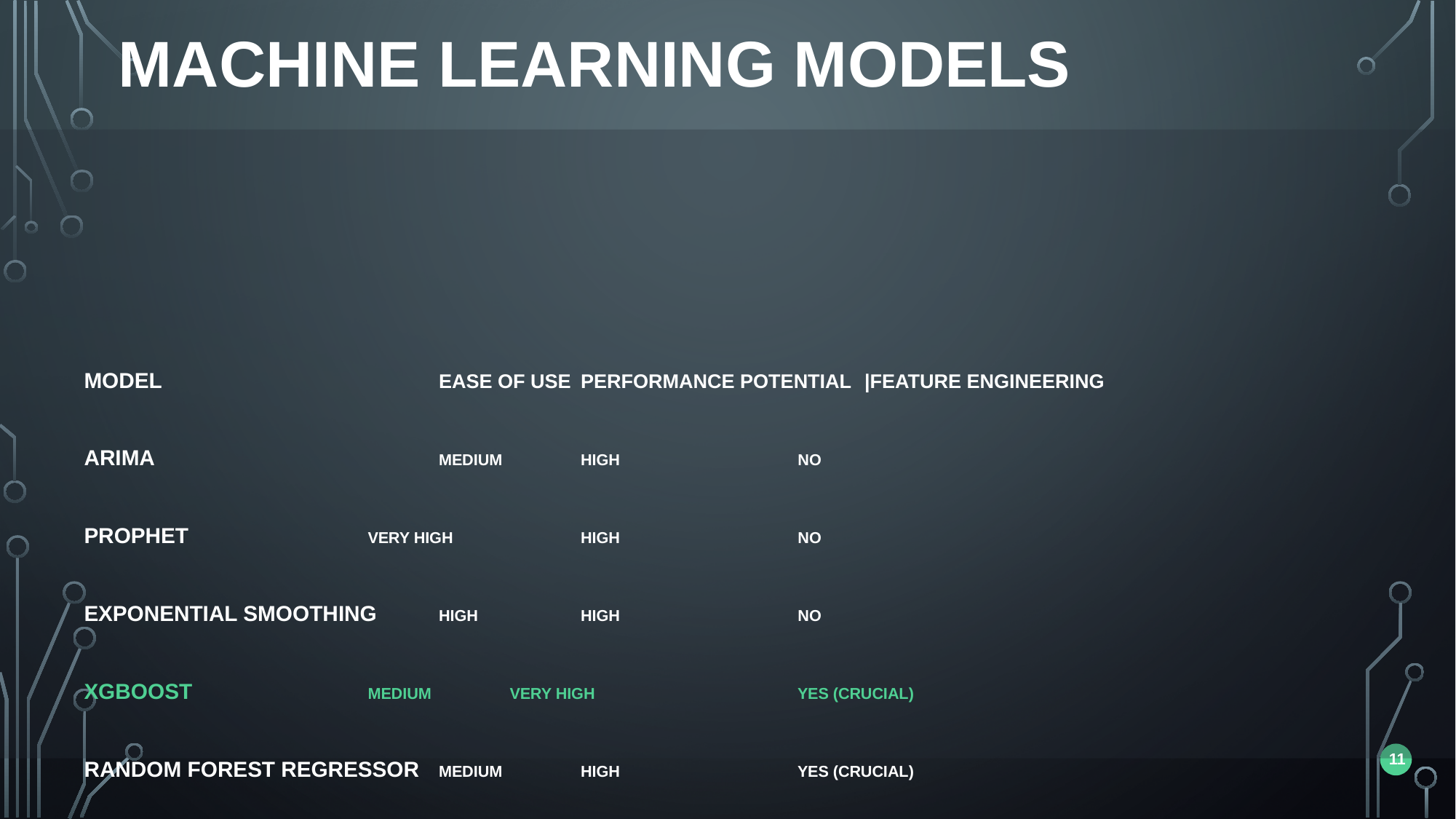

Machine Learning models

# Model				Ease of Use	Performance Potential	|Feature Engineering ARIMA				Medium		High			 No Prophet			Very High		High			 No Exponential Smoothing	High		High			 No XGBoost			Medium		Very High			 Yes (Crucial) Random Forest Regressor	Medium		High			 Yes (Crucial)
11